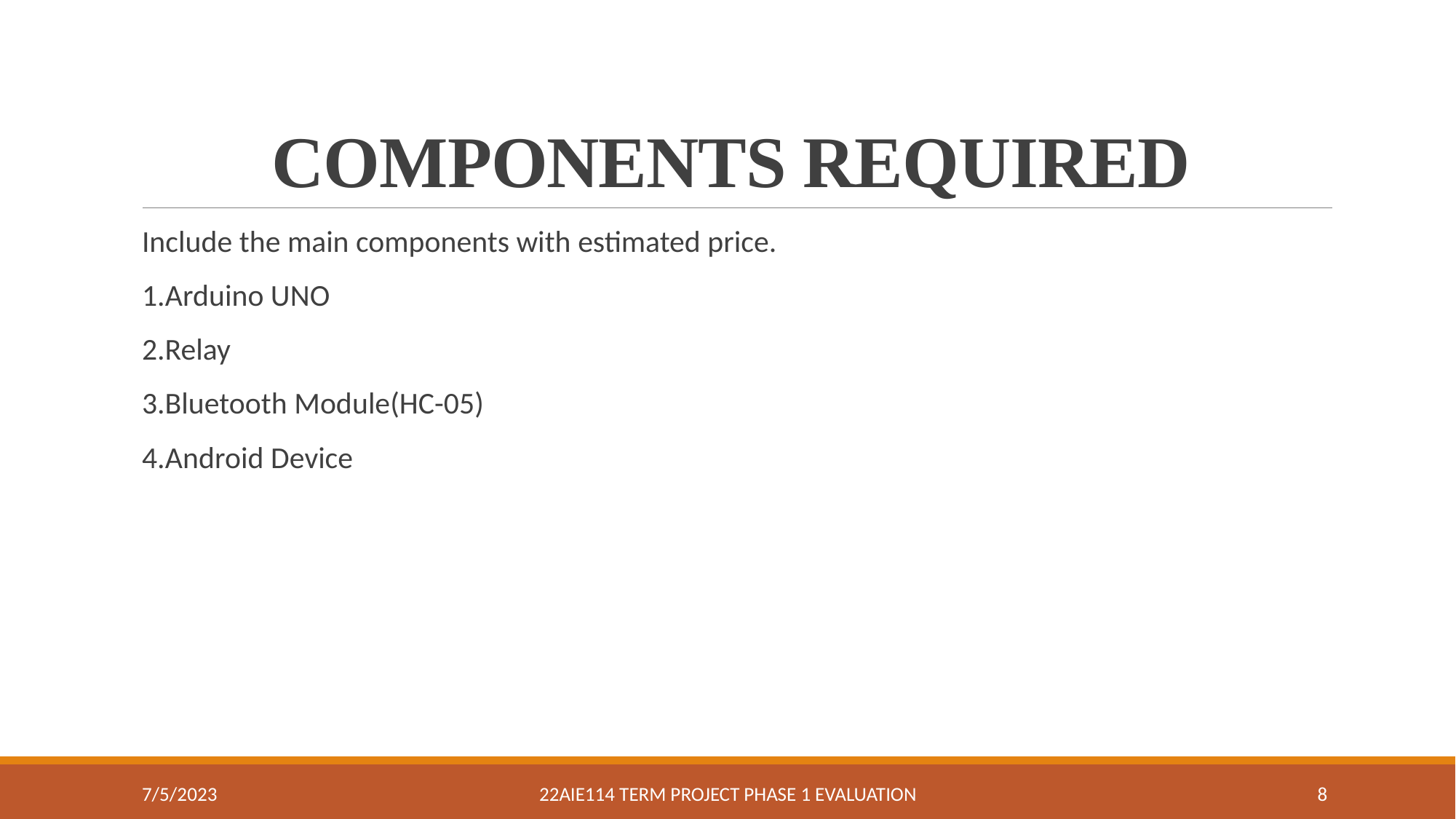

# COMPONENTS REQUIRED
Include the main components with estimated price.
1.Arduino UNO
2.Relay
3.Bluetooth Module(HC-05)
4.Android Device

7/5/2023
22AIE114 Term Project Phase 1 Evaluation
8